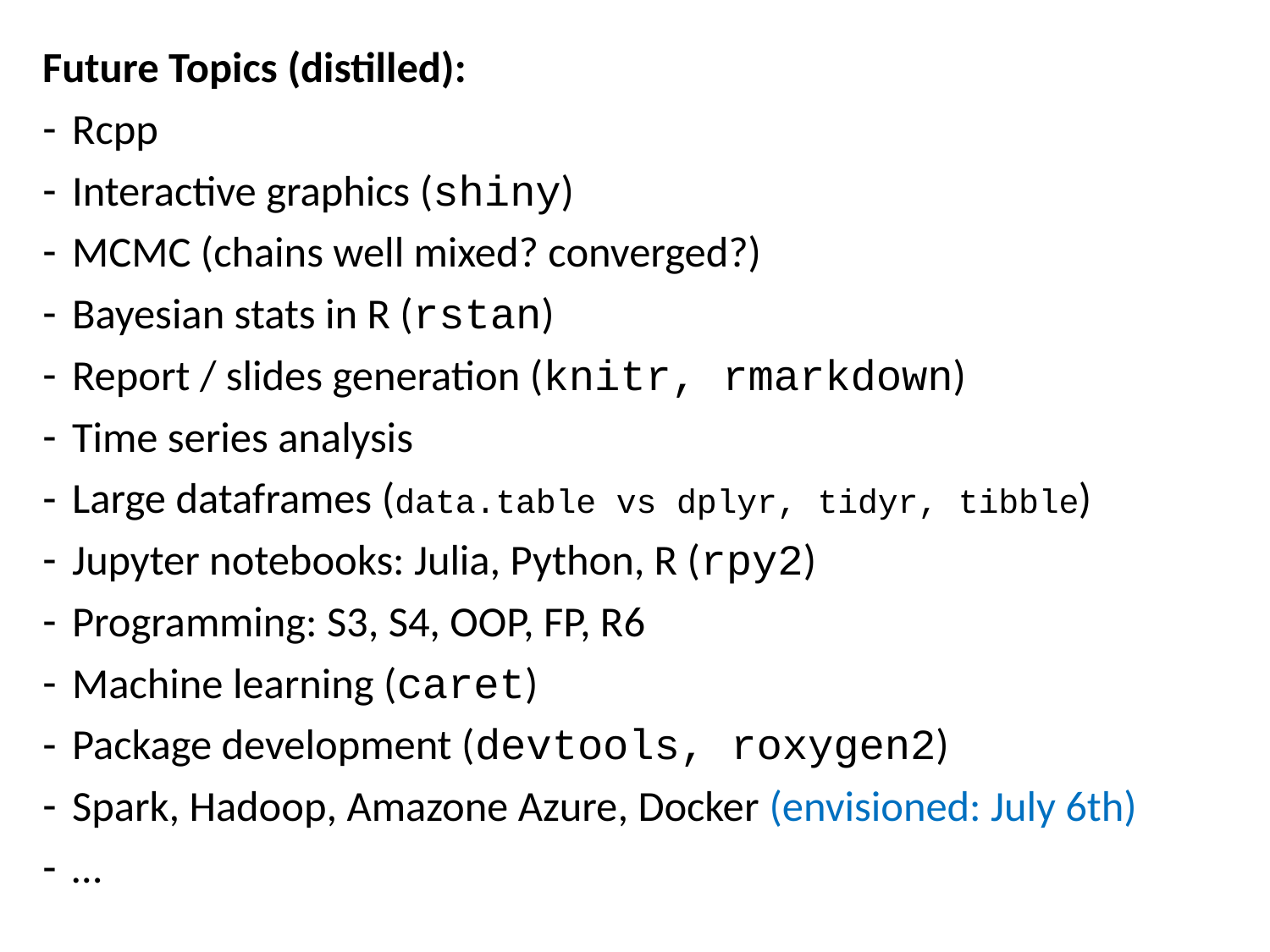

Future Topics (distilled):
Rcpp
Interactive graphics (shiny)
MCMC (chains well mixed? converged?)
Bayesian stats in R (rstan)
Report / slides generation (knitr, rmarkdown)
Time series analysis
Large dataframes (data.table vs dplyr, tidyr, tibble)
Jupyter notebooks: Julia, Python, R (rpy2)
Programming: S3, S4, OOP, FP, R6
Machine learning (caret)
Package development (devtools, roxygen2)
Spark, Hadoop, Amazone Azure, Docker (envisioned: July 6th)
…